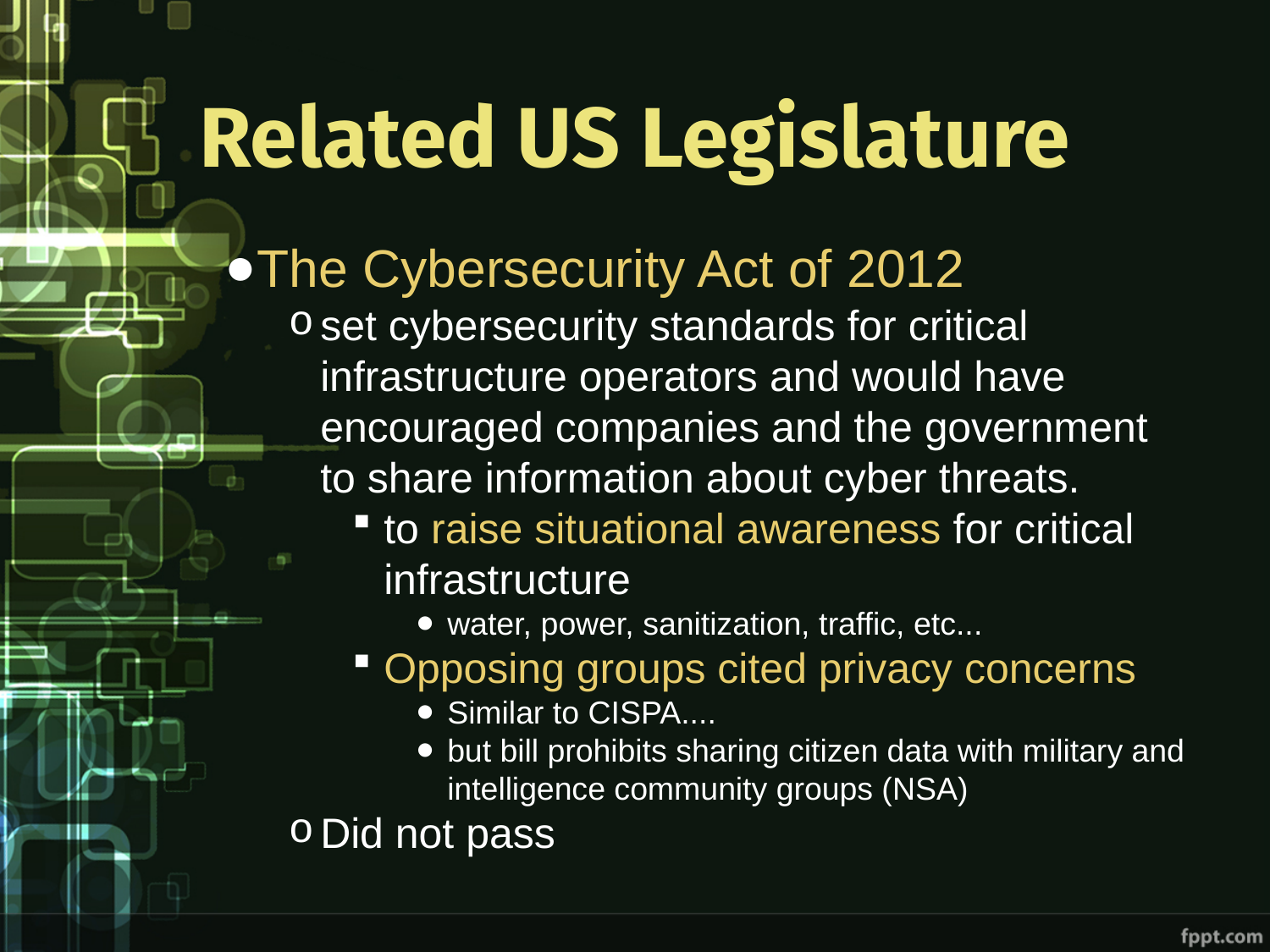

# Related US Legislature
The Cybersecurity Act of 2012
set cybersecurity standards for critical infrastructure operators and would have encouraged companies and the government to share information about cyber threats.
to raise situational awareness for critical infrastructure
water, power, sanitization, traffic, etc...
Opposing groups cited privacy concerns
Similar to CISPA....
but bill prohibits sharing citizen data with military and intelligence community groups (NSA)
Did not pass